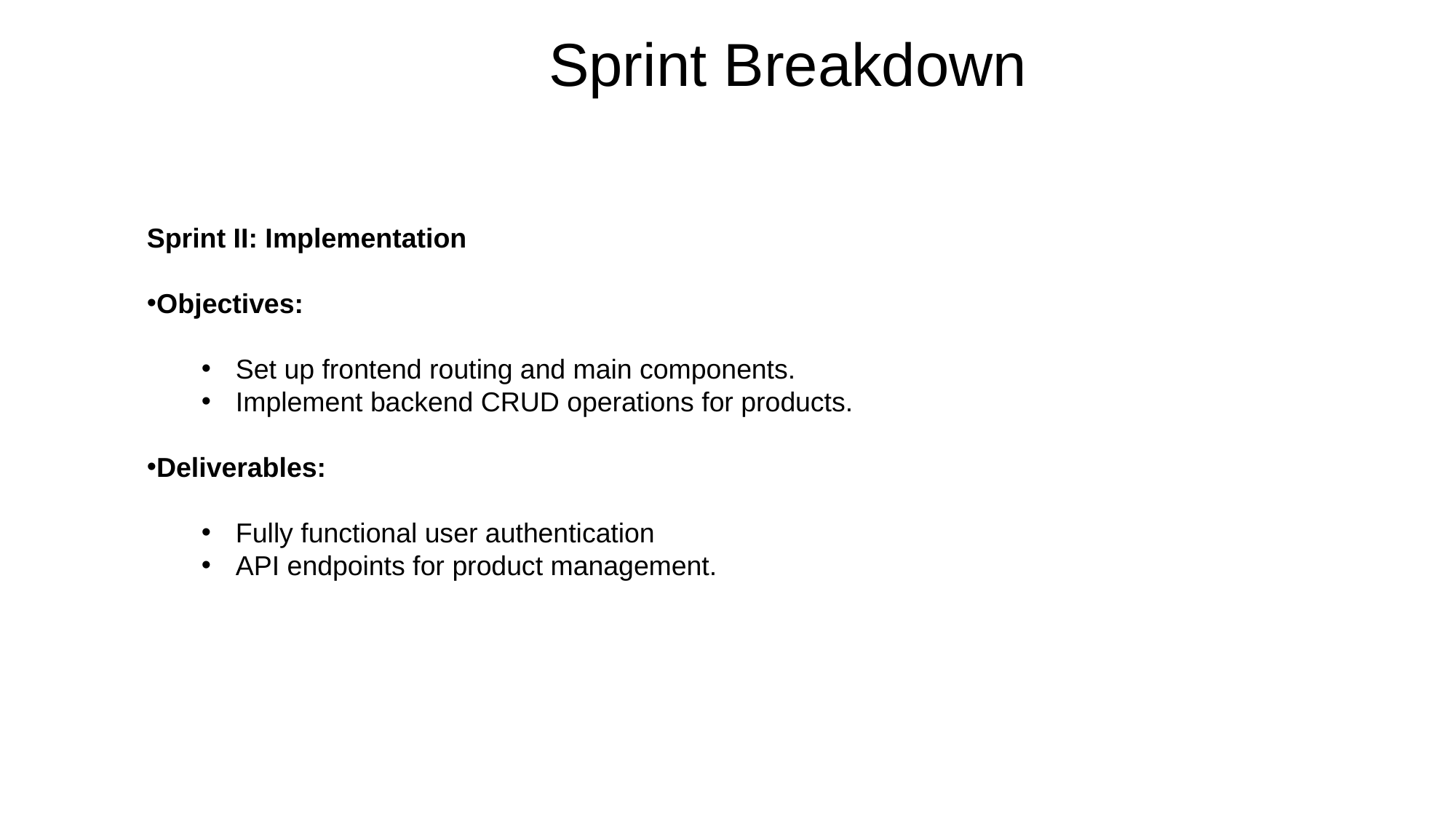

Sprint Breakdown

Sprint II: Implementation

Objectives:

Set up frontend routing and main components.
Implement backend CRUD operations for products.

Deliverables:

Fully functional user authentication
API endpoints for product management.